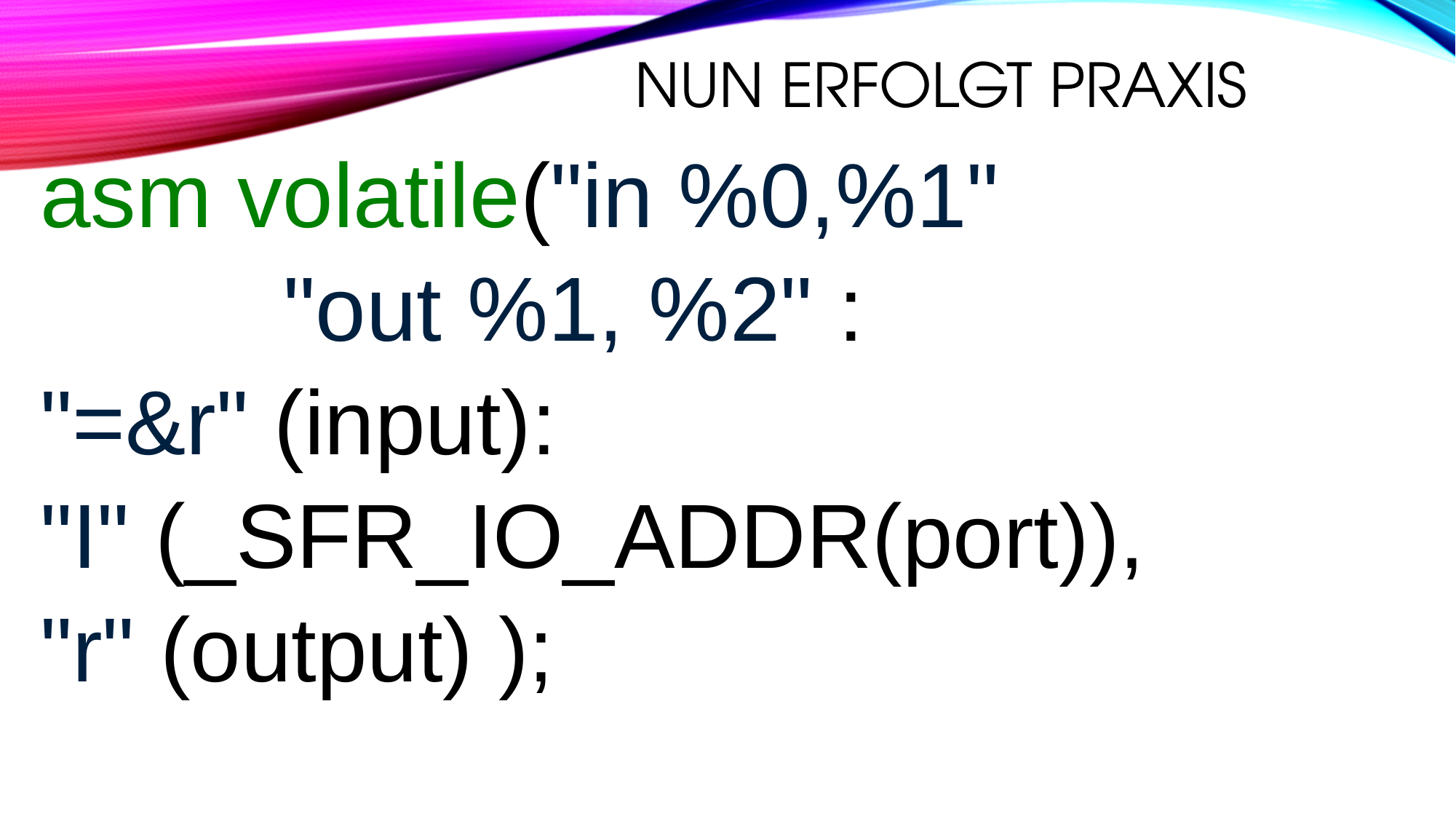

# NUN ERFOLGT PRAXIS
asm volatile("in %0,%1"
    		 "out %1, %2" :
"=&r" (input):
"I" (_SFR_IO_ADDR(port)),
"r" (output) );